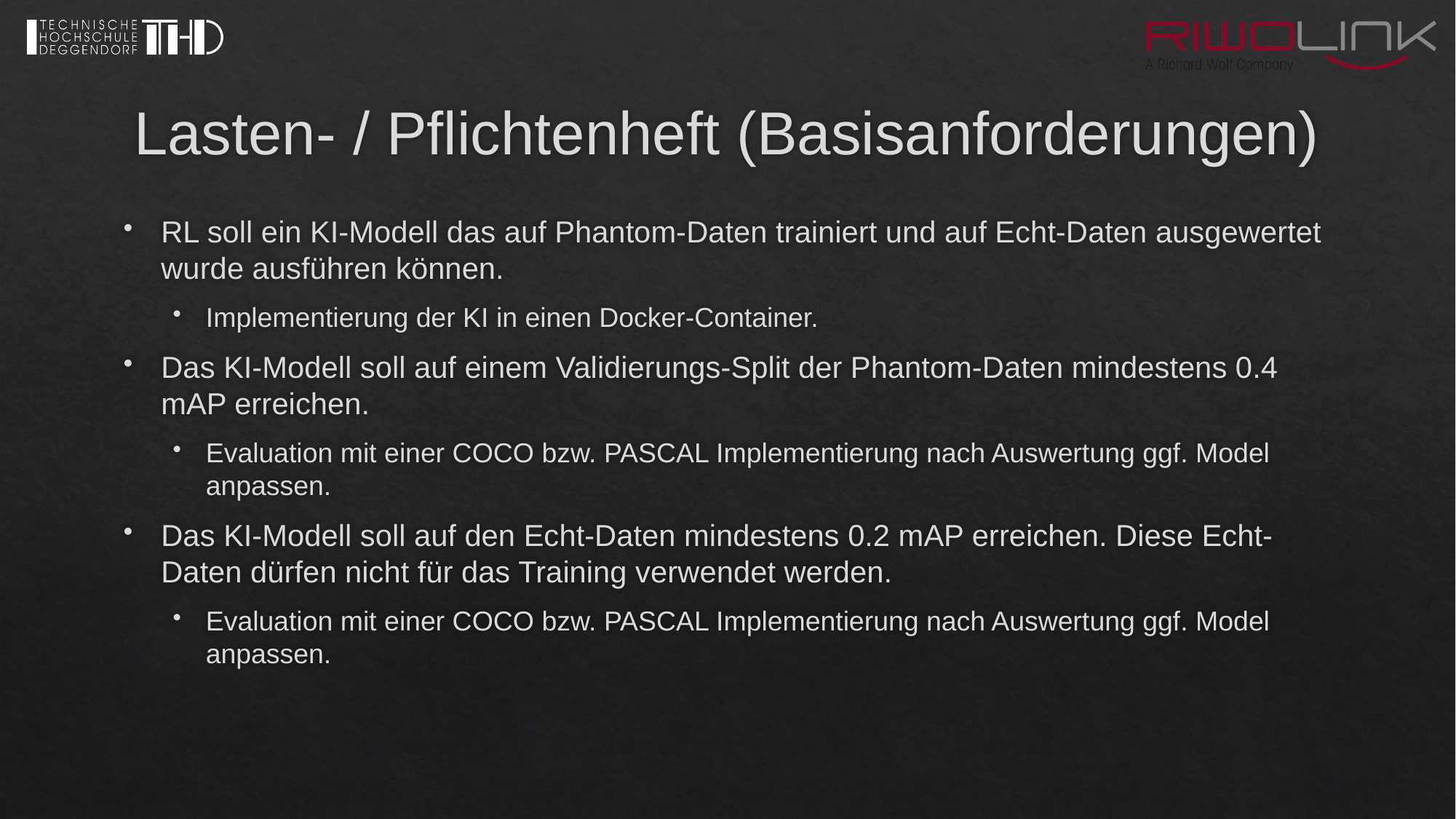

# Lasten- / Pflichtenheft (Basisanforderungen)
RL soll ein KI-Modell das auf Phantom-Daten trainiert und auf Echt-Daten ausgewertet wurde ausführen können.
Implementierung der KI in einen Docker-Container.
Das KI-Modell soll auf einem Validierungs-Split der Phantom-Daten mindestens 0.4 mAP erreichen.
Evaluation mit einer COCO bzw. PASCAL Implementierung nach Auswertung ggf. Model anpassen.
Das KI-Modell soll auf den Echt-Daten mindestens 0.2 mAP erreichen. Diese Echt-Daten dürfen nicht für das Training verwendet werden.
Evaluation mit einer COCO bzw. PASCAL Implementierung nach Auswertung ggf. Model anpassen.